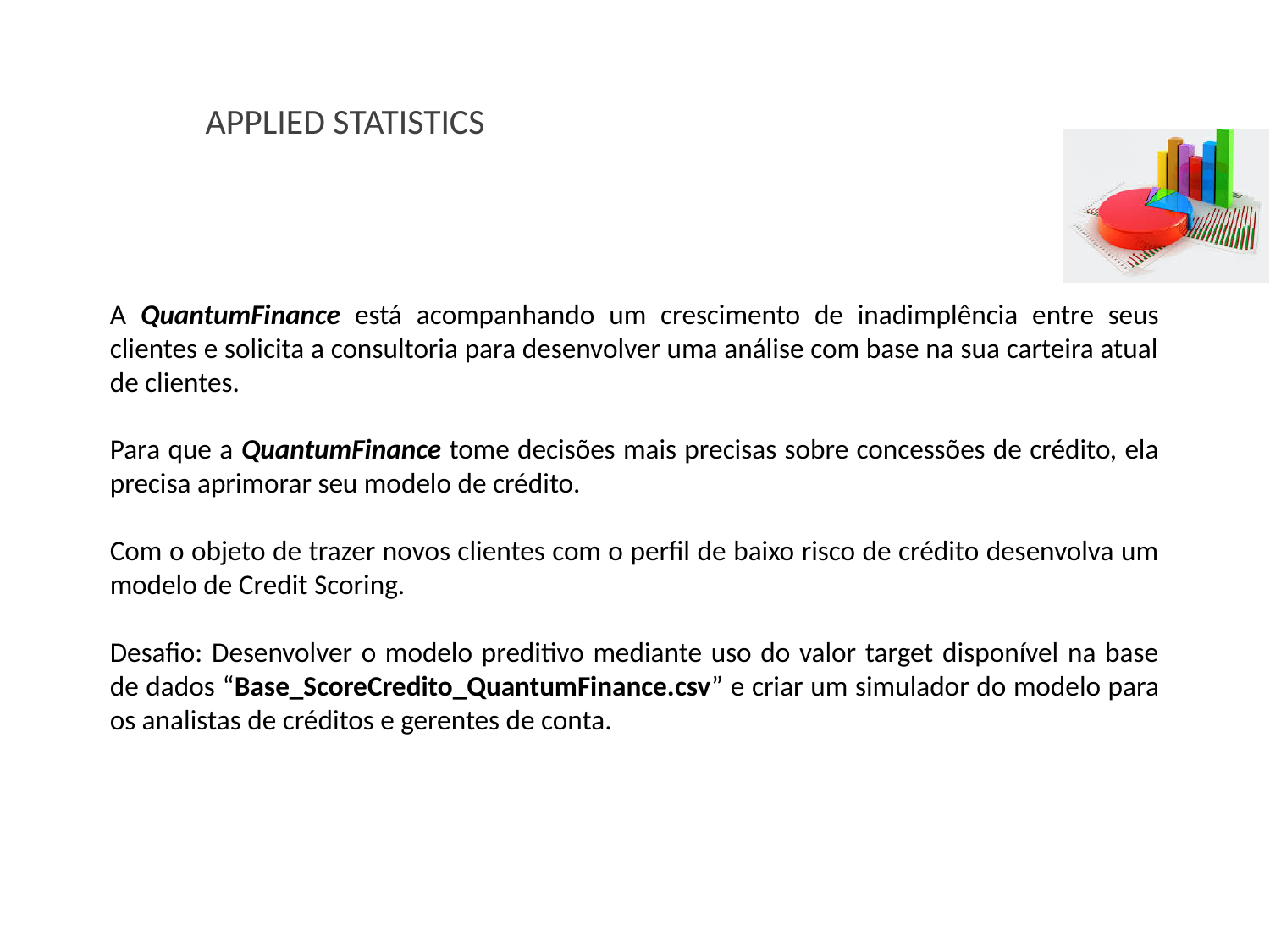

APPLIED STATISTICS

A QuantumFinance está acompanhando um crescimento de inadimplência entre seus clientes e solicita a consultoria para desenvolver uma análise com base na sua carteira atual de clientes.

Para que a QuantumFinance tome decisões mais precisas sobre concessões de crédito, ela precisa aprimorar seu modelo de crédito.

Com o objeto de trazer novos clientes com o perfil de baixo risco de crédito desenvolva um modelo de Credit Scoring.

Desafio: Desenvolver o modelo preditivo mediante uso do valor target disponível na base de dados “Base_ScoreCredito_QuantumFinance.csv” e criar um simulador do modelo para os analistas de créditos e gerentes de conta.